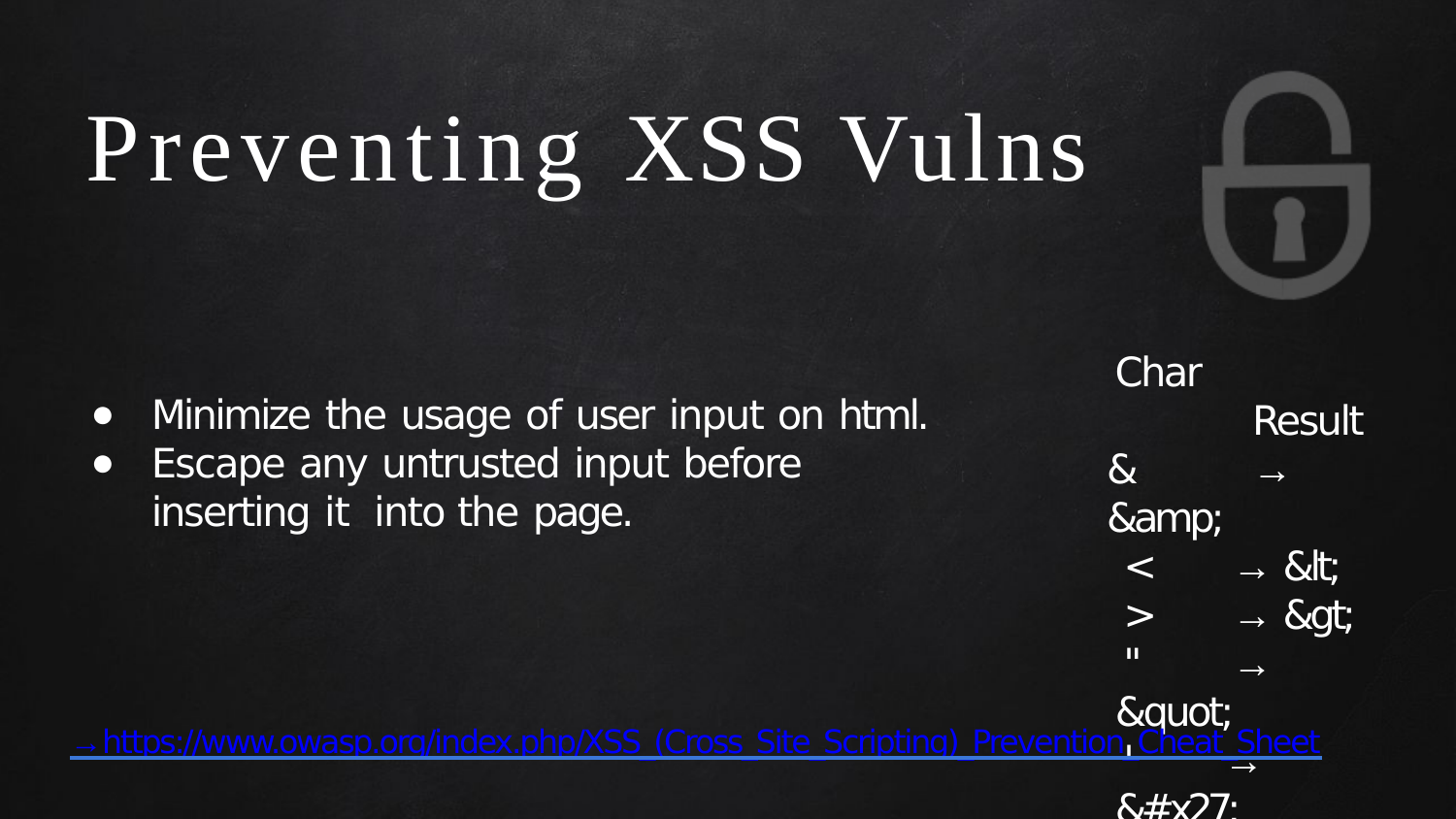

# Preventing XSS Vulns
Char		Result  &	→ &amp;
<	→ &lt;
>	→ &gt;
"	→ &quot;
'	→ &#x27;
/	→ &#x2F;
Minimize the usage of user input on html.
Escape any untrusted input before inserting it  into the page.
→https://www.owasp.org/index.php/XSS_(Cross_Site_Scripting)_Prevention_Cheat_Sheet